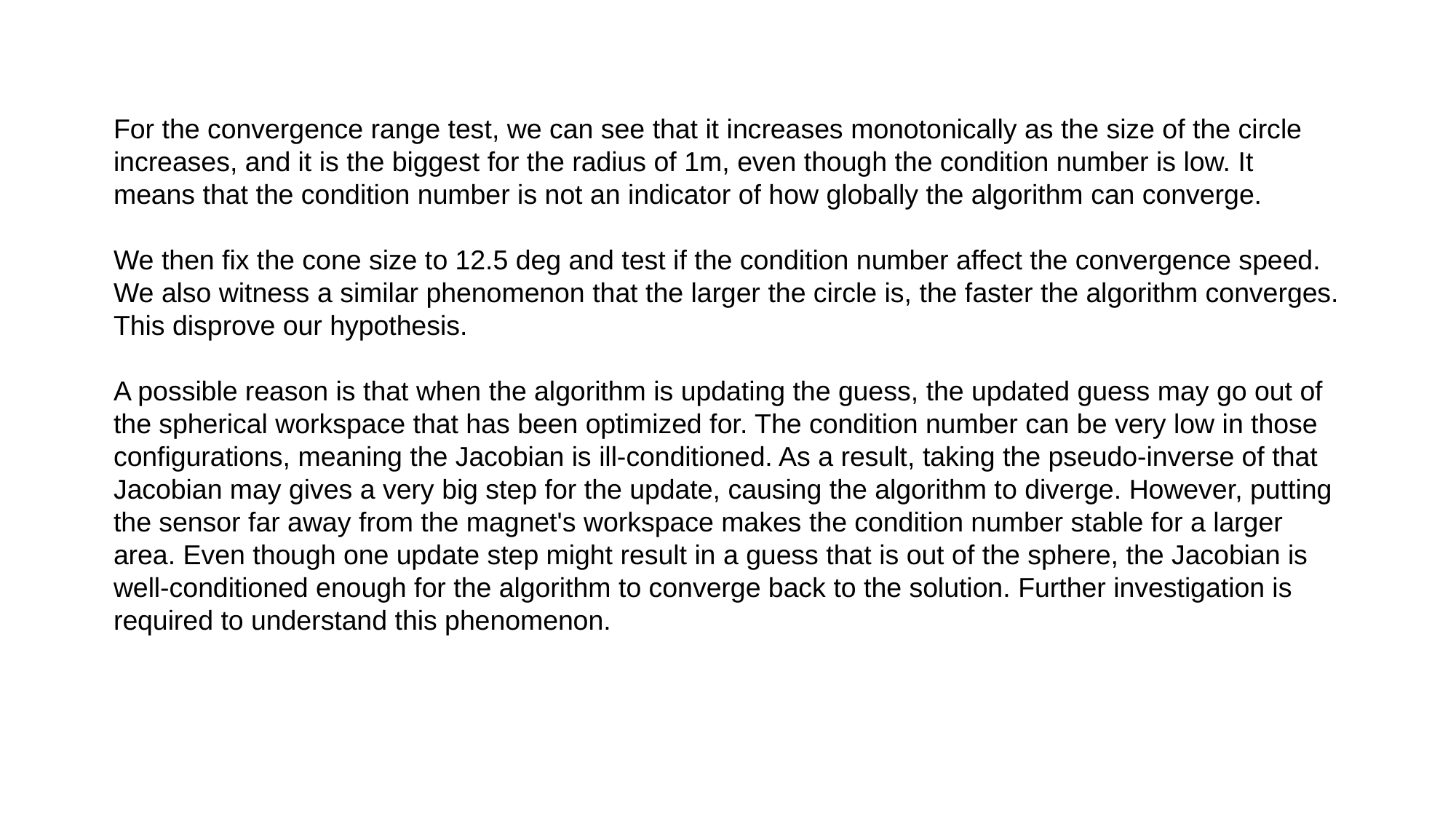

For the convergence range test, we can see that it increases monotonically as the size of the circle increases, and it is the biggest for the radius of 1m, even though the condition number is low. It means that the condition number is not an indicator of how globally the algorithm can converge.

We then fix the cone size to 12.5 deg and test if the condition number affect the convergence speed. We also witness a similar phenomenon that the larger the circle is, the faster the algorithm converges. This disprove our hypothesis.

A possible reason is that when the algorithm is updating the guess, the updated guess may go out of the spherical workspace that has been optimized for. The condition number can be very low in those configurations, meaning the Jacobian is ill-conditioned. As a result, taking the pseudo-inverse of that Jacobian may gives a very big step for the update, causing the algorithm to diverge. However, putting the sensor far away from the magnet's workspace makes the condition number stable for a larger area. Even though one update step might result in a guess that is out of the sphere, the Jacobian is well-conditioned enough for the algorithm to converge back to the solution. Further investigation is required to understand this phenomenon.